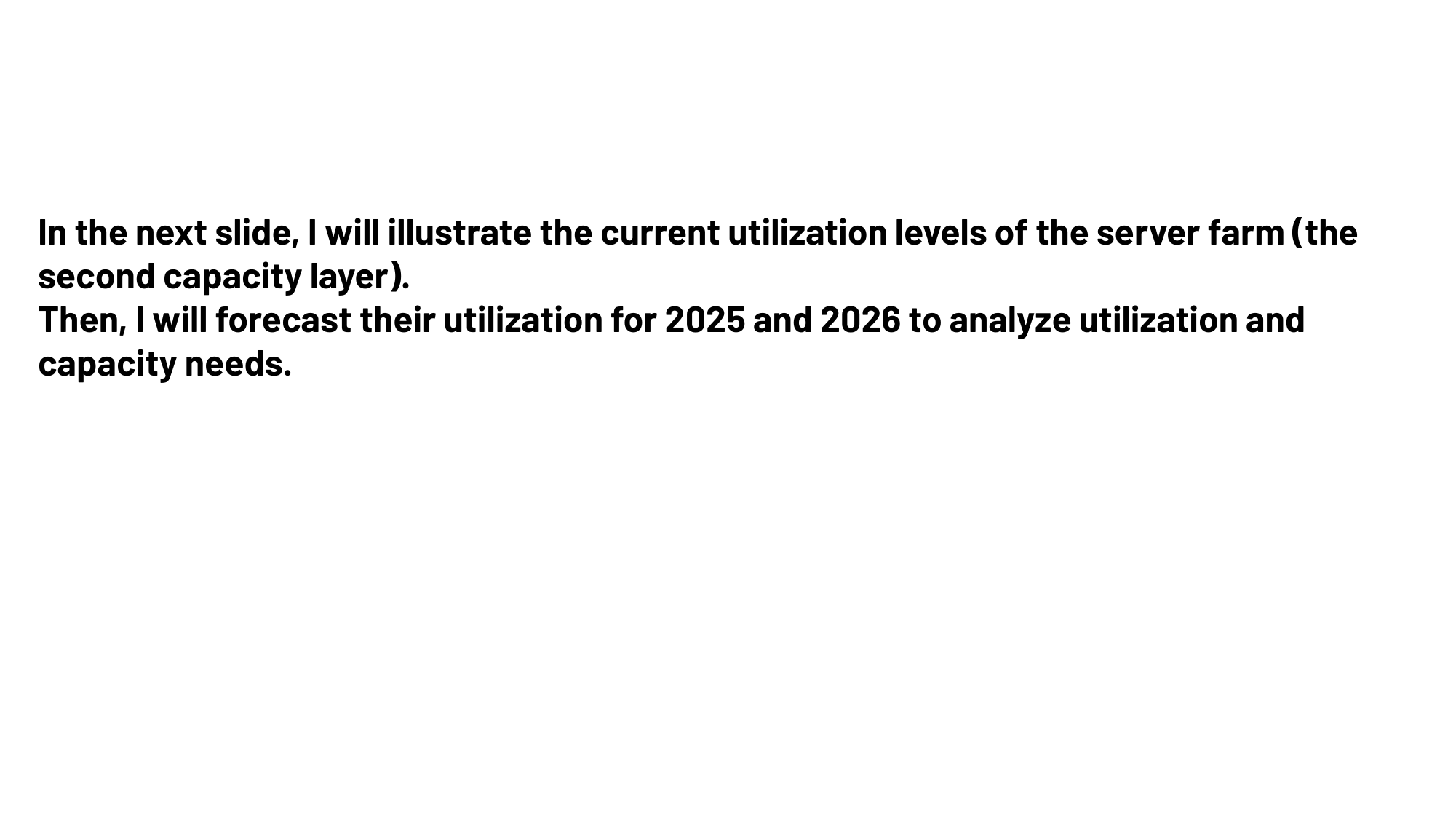

In the next slide, I will illustrate the current utilization levels of the server farm (the second capacity layer).
Then, I will forecast their utilization for 2025 and 2026 to analyze utilization and capacity needs.